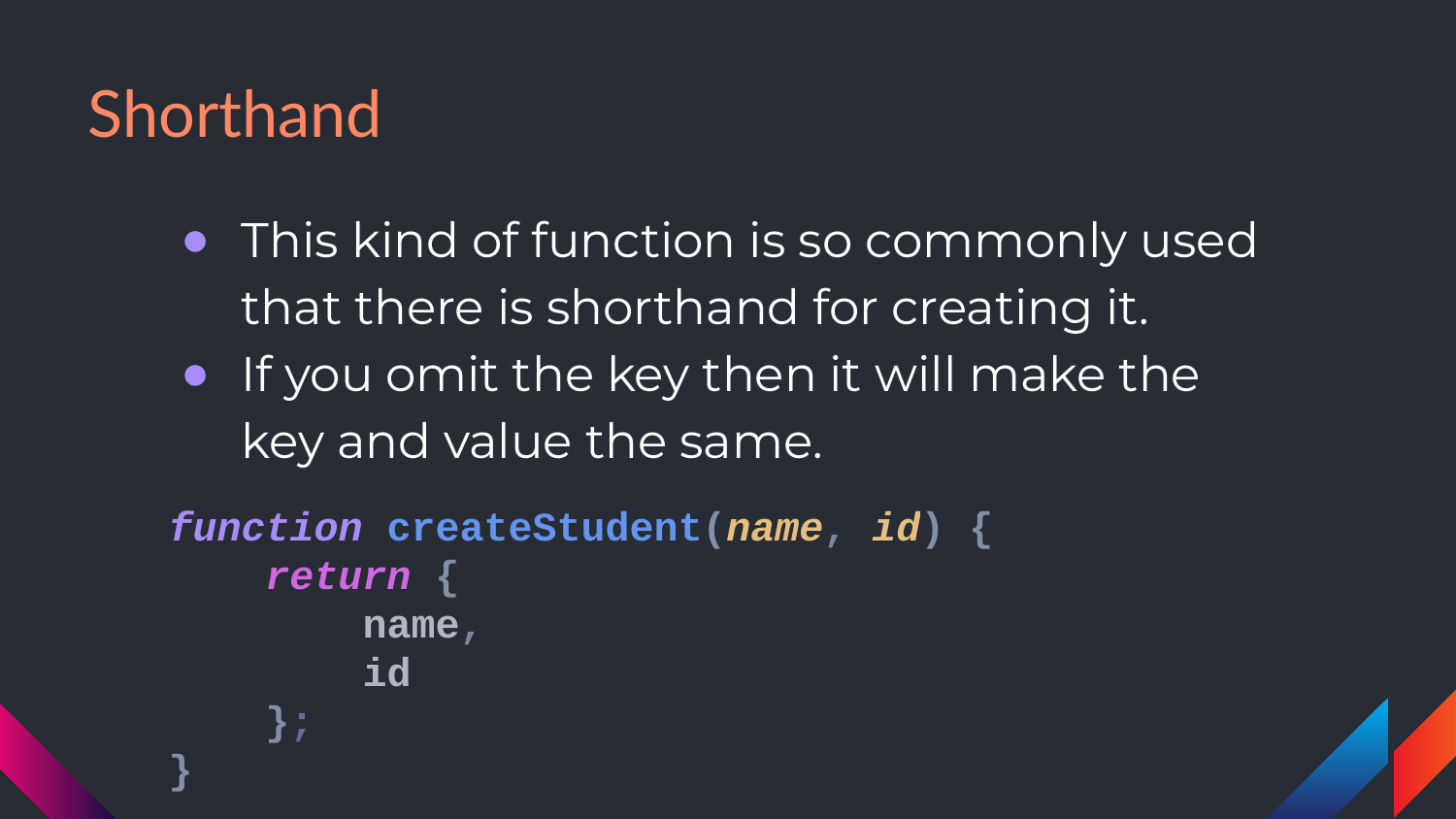

# Shorthand
This kind of function is so commonly used that there is shorthand for creating it.
If you omit the key then it will make the key and value the same.
function createStudent(name, id) {
    return {
        name,
        id
    };
}